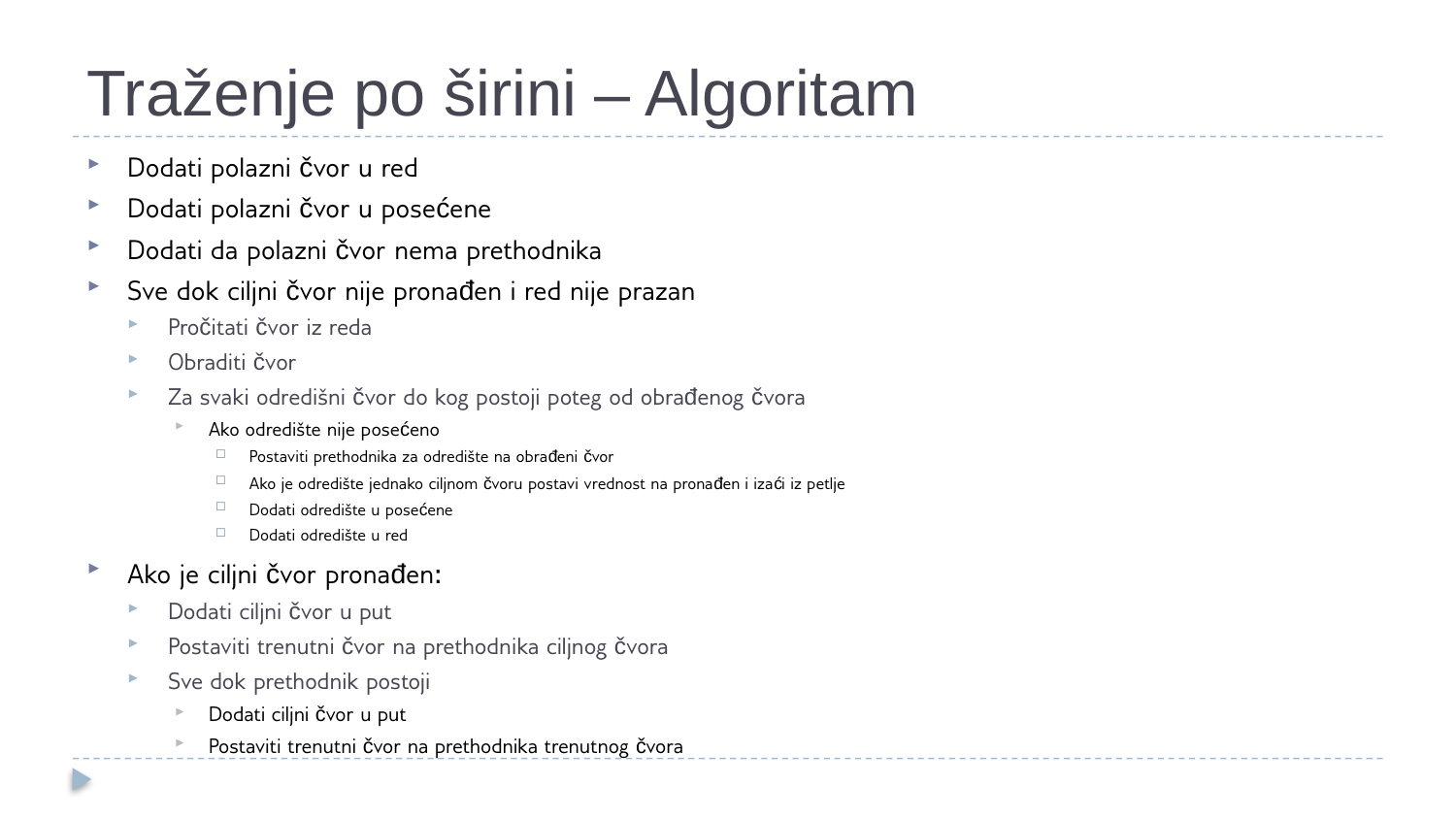

# Traženje po širini – Algoritam
Dodati polazni čvor u red
Dodati polazni čvor u posećene
Dodati da polazni čvor nema prethodnika
Sve dok ciljni čvor nije pronađen i red nije prazan
Pročitati čvor iz reda
Obraditi čvor
Za svaki odredišni čvor do kog postoji poteg od obrađenog čvora
Ako odredište nije posećeno
Postaviti prethodnika za odredište na obrađeni čvor
Ako je odredište jednako ciljnom čvoru postavi vrednost na pronađen i izaći iz petlje
Dodati odredište u posećene
Dodati odredište u red
Ako je ciljni čvor pronađen:
Dodati ciljni čvor u put
Postaviti trenutni čvor na prethodnika ciljnog čvora
Sve dok prethodnik postoji
Dodati ciljni čvor u put
Postaviti trenutni čvor na prethodnika trenutnog čvora